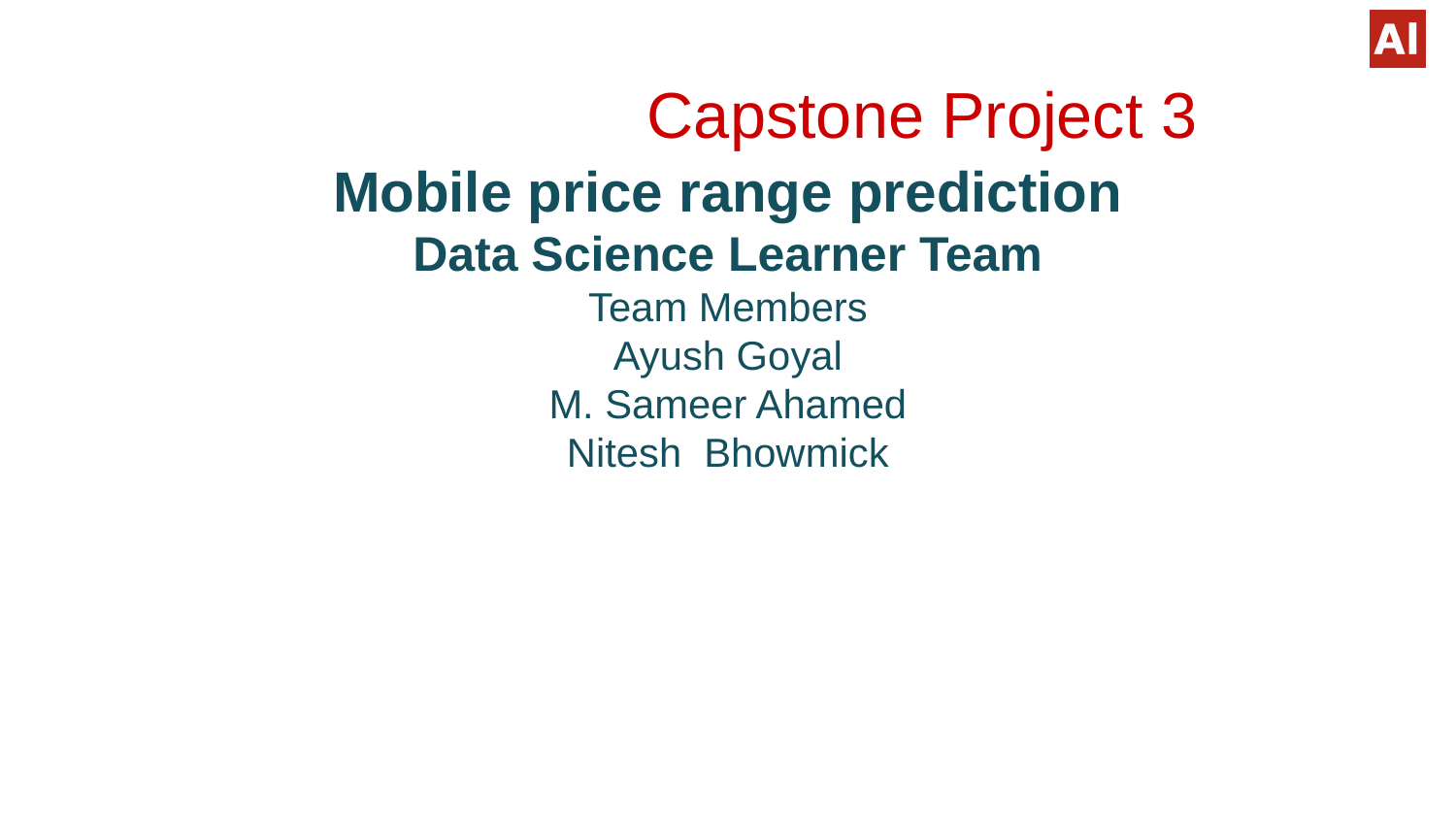

# Capstone Project 3
Mobile price range prediction
Data Science Learner Team
Team Members
Ayush Goyal
M. Sameer Ahamed
Nitesh  Bhowmick